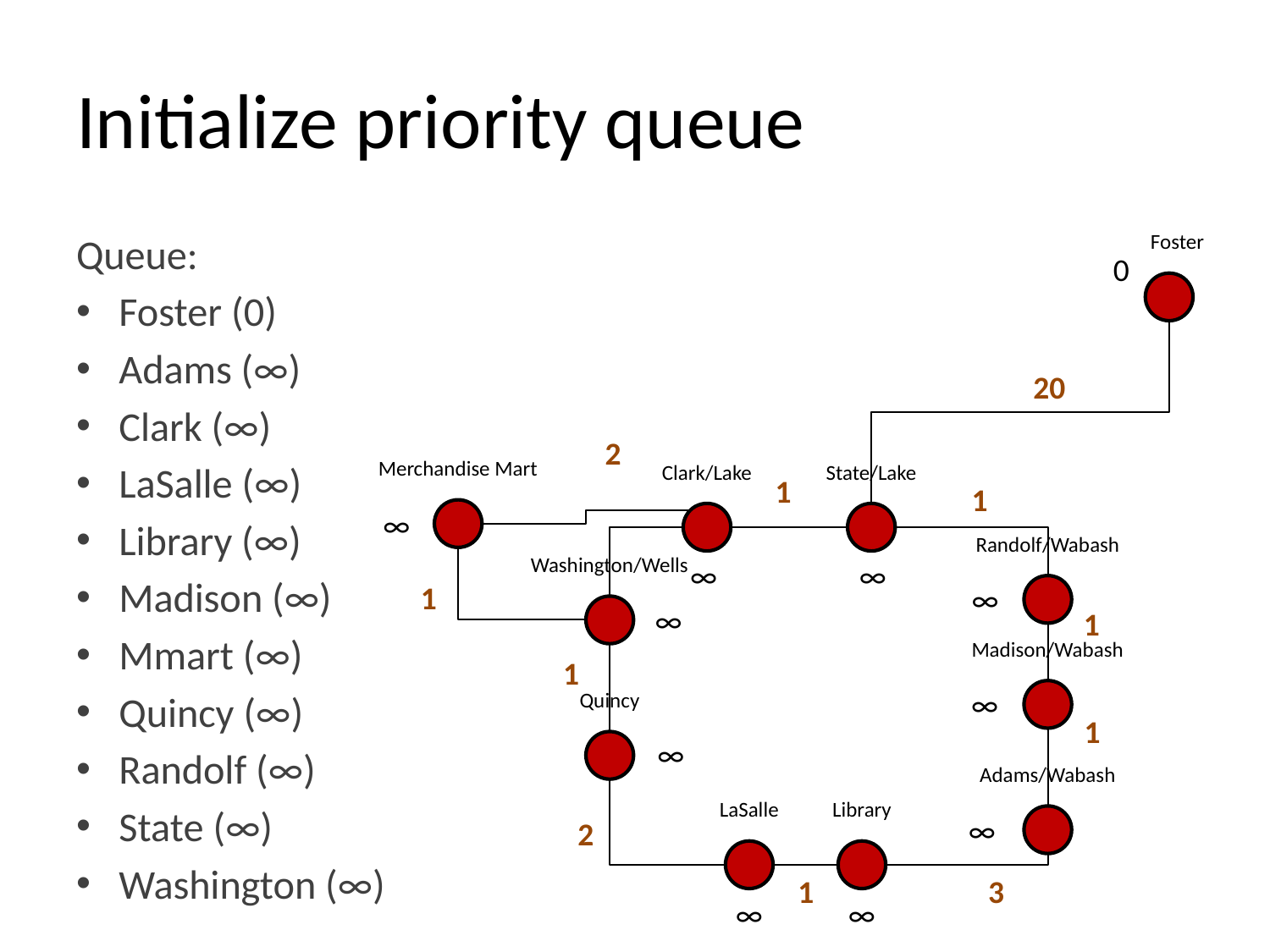

# Initialize priority queue
Queue:
Foster (0)
Adams (∞)
Clark (∞)
LaSalle (∞)
Library (∞)
Madison (∞)
Mmart (∞)
Quincy (∞)
Randolf (∞)
State (∞)
Washington (∞)

Foster

Merchandise Mart

Clark/Lake

State/Lake

Randolf/Wabash

Washington/Wells

Madison/Wabash

Quincy

Adams/Wabash

LaSalle

Library

0
20
2
1
1
∞
∞
∞
1
∞
∞
1
1
∞
1
∞
∞
2
3
1
∞
∞